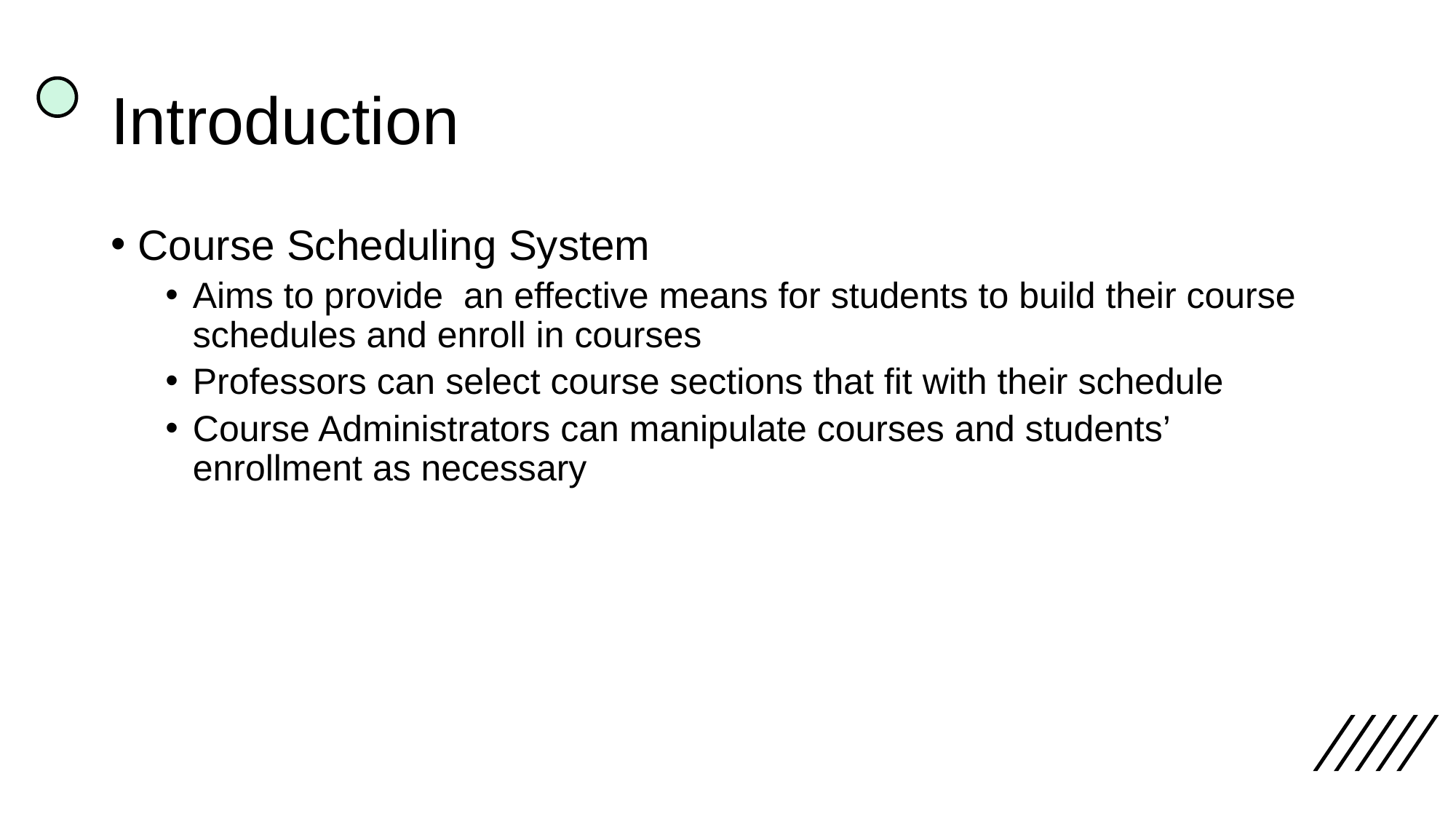

# Introduction
Course Scheduling System
Aims to provide  an effective means for students to build their course schedules and enroll in courses
Professors can select course sections that fit with their schedule
Course Administrators can manipulate courses and students’ enrollment as necessary